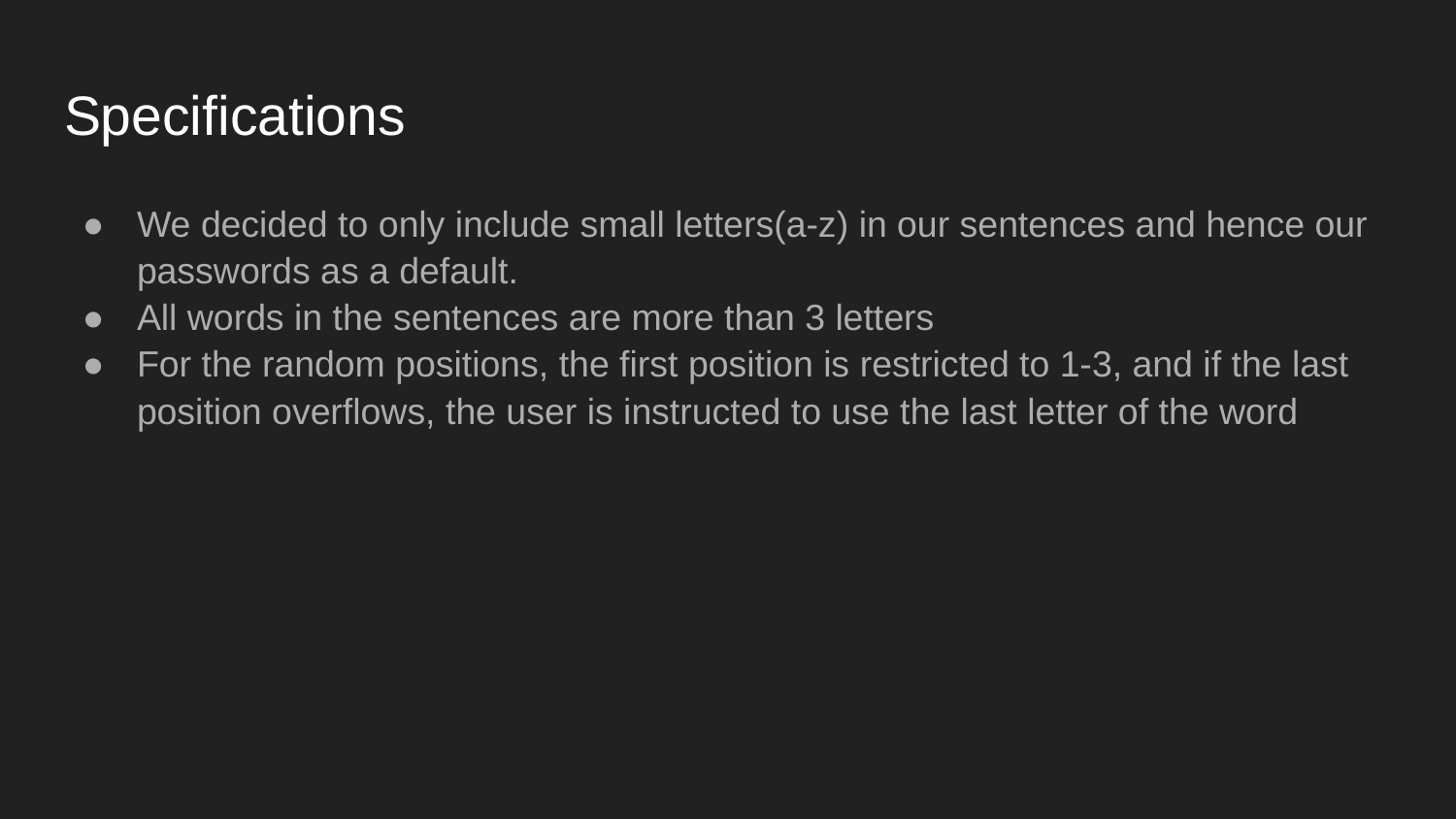

# Specifications
We decided to only include small letters(a-z) in our sentences and hence our passwords as a default.
All words in the sentences are more than 3 letters
For the random positions, the first position is restricted to 1-3, and if the last position overflows, the user is instructed to use the last letter of the word